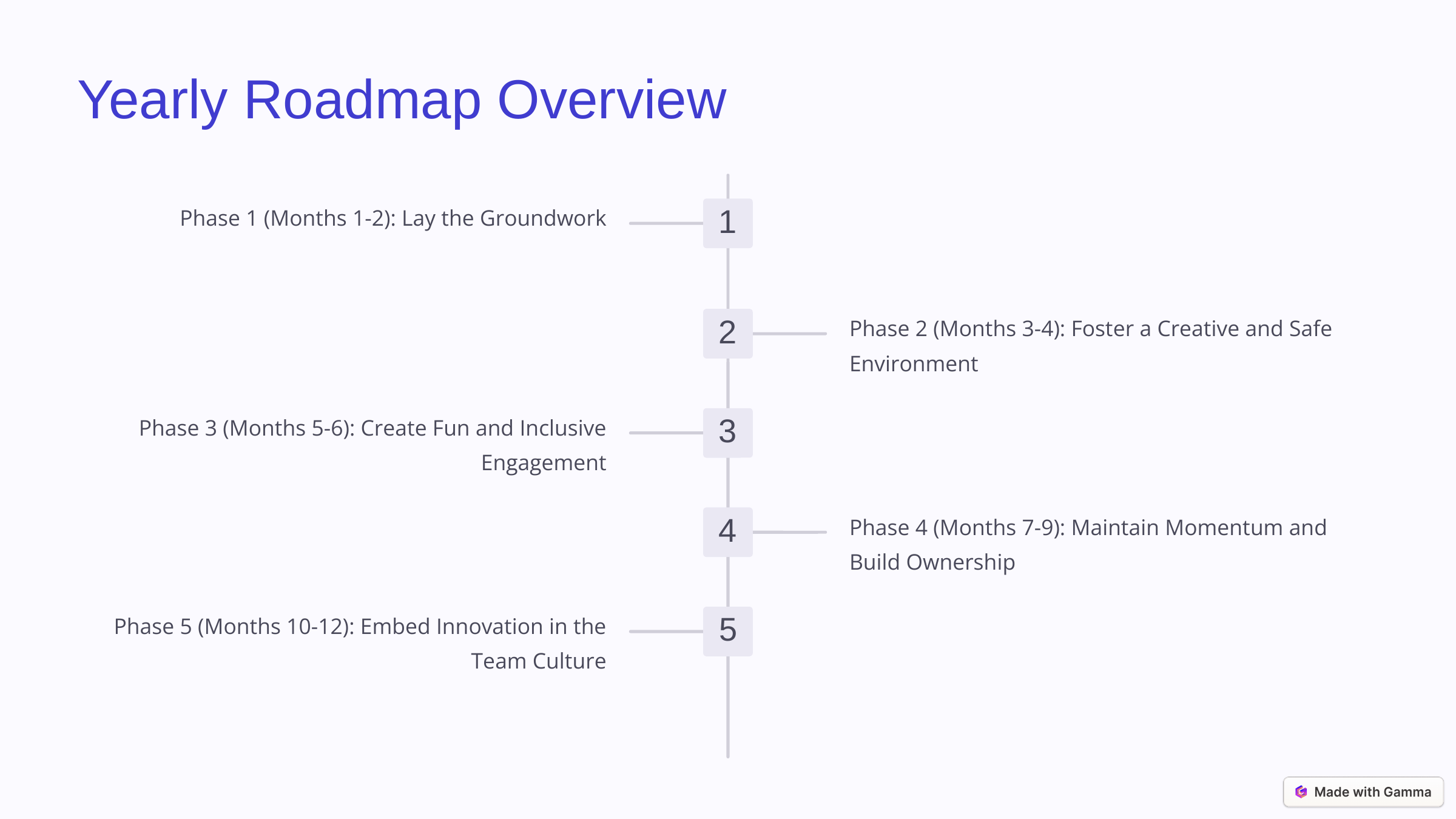

Yearly Roadmap Overview

Phase 1 (Months 1-2): Lay the Groundwork

1

Phase 2 (Months 3-4): Foster a Creative and Safe Environment

2

Phase 3 (Months 5-6): Create Fun and Inclusive Engagement

3

Phase 4 (Months 7-9): Maintain Momentum and Build Ownership

4

Phase 5 (Months 10-12): Embed Innovation in the Team Culture

5